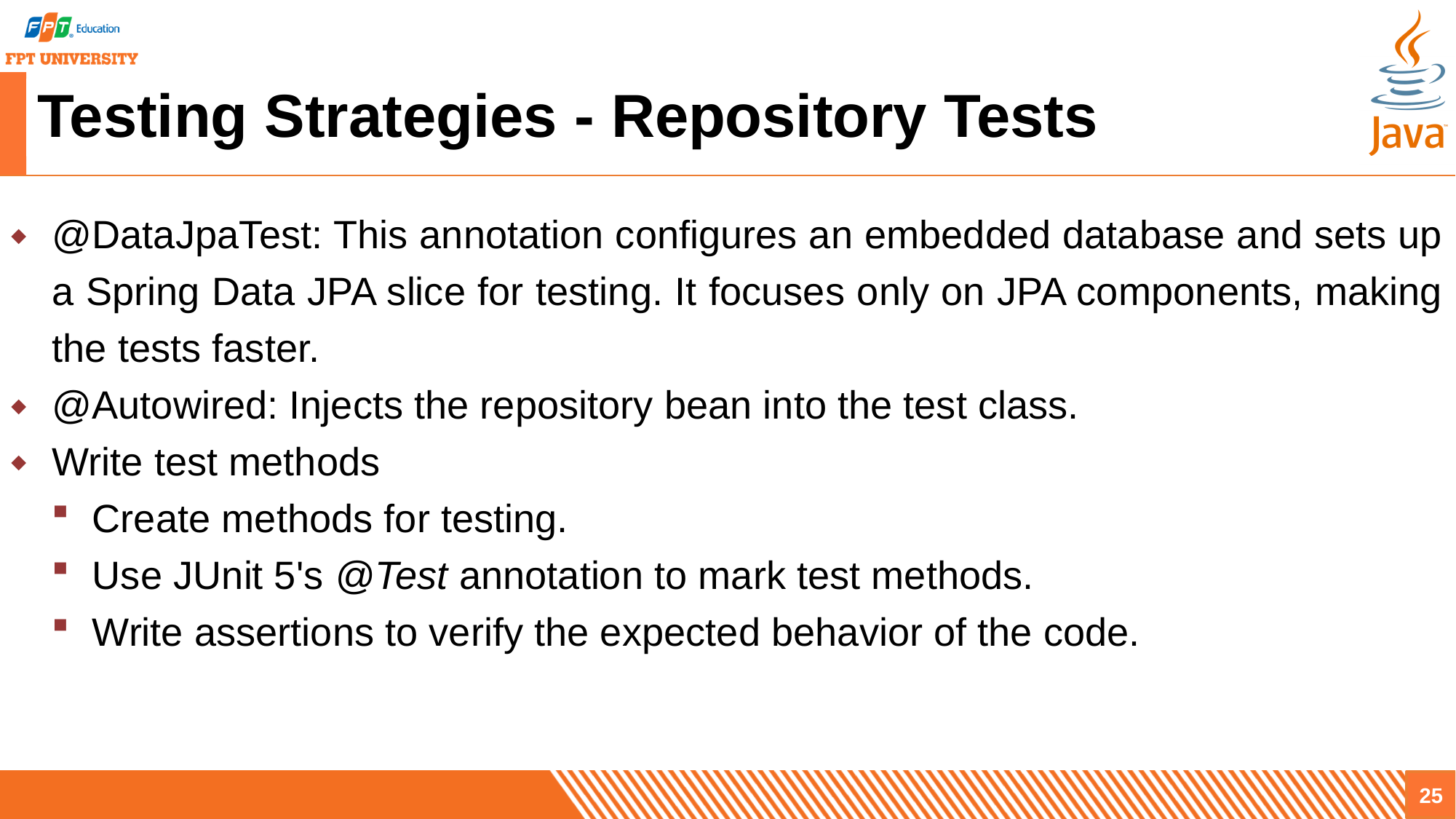

# Testing Strategies - Repository Tests
@DataJpaTest: This annotation configures an embedded database and sets up a Spring Data JPA slice for testing. It focuses only on JPA components, making the tests faster.
@Autowired: Injects the repository bean into the test class.
Write test methods
Create methods for testing.
Use JUnit 5's @Test annotation to mark test methods.
Write assertions to verify the expected behavior of the code.
25